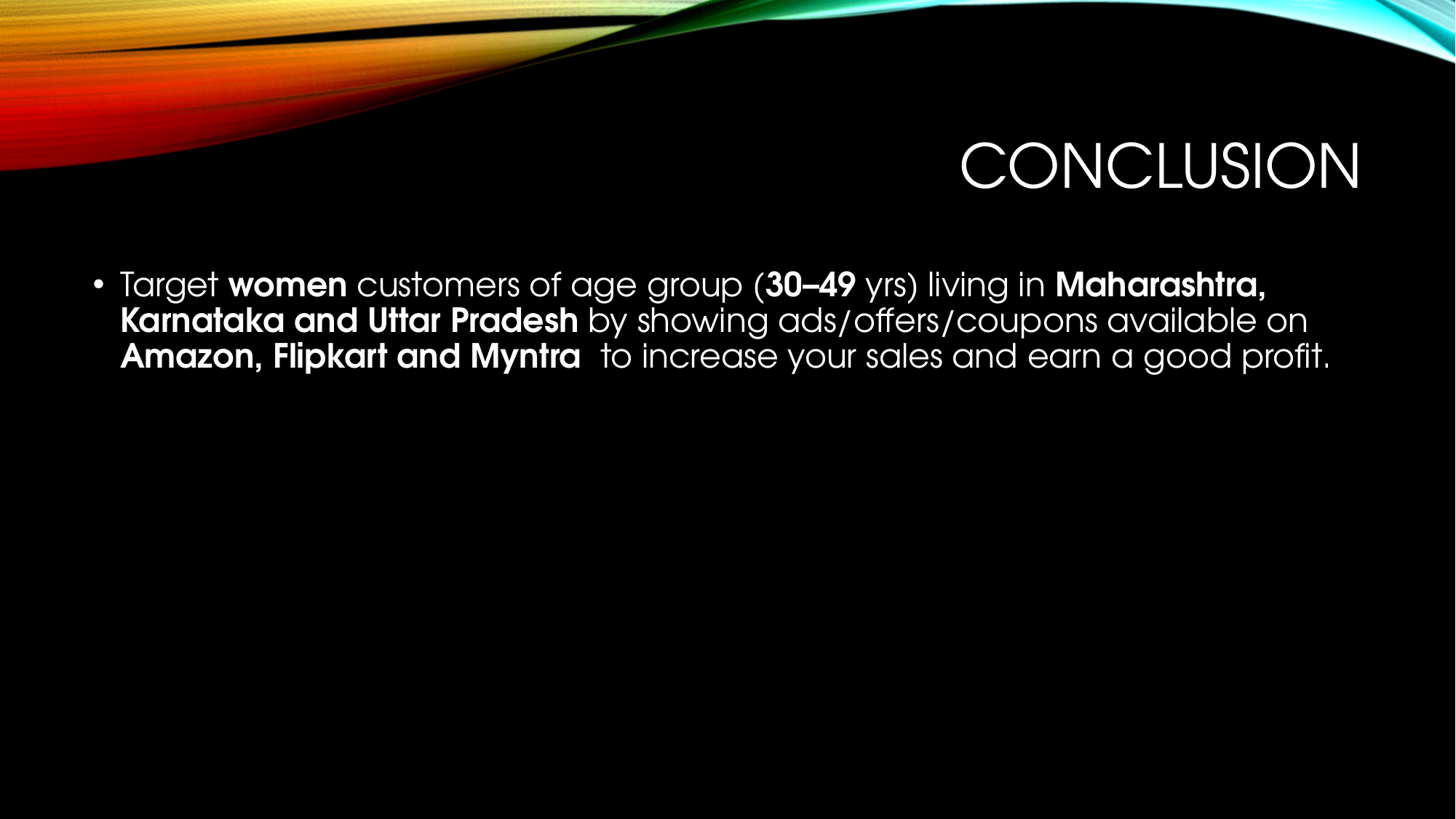

# conclusion
Target women customers of age group (30–49 yrs) living in Maharashtra, Karnataka and Uttar Pradesh by showing ads/offers/coupons available on Amazon, Flipkart and Myntra  to increase your sales and earn a good profit.